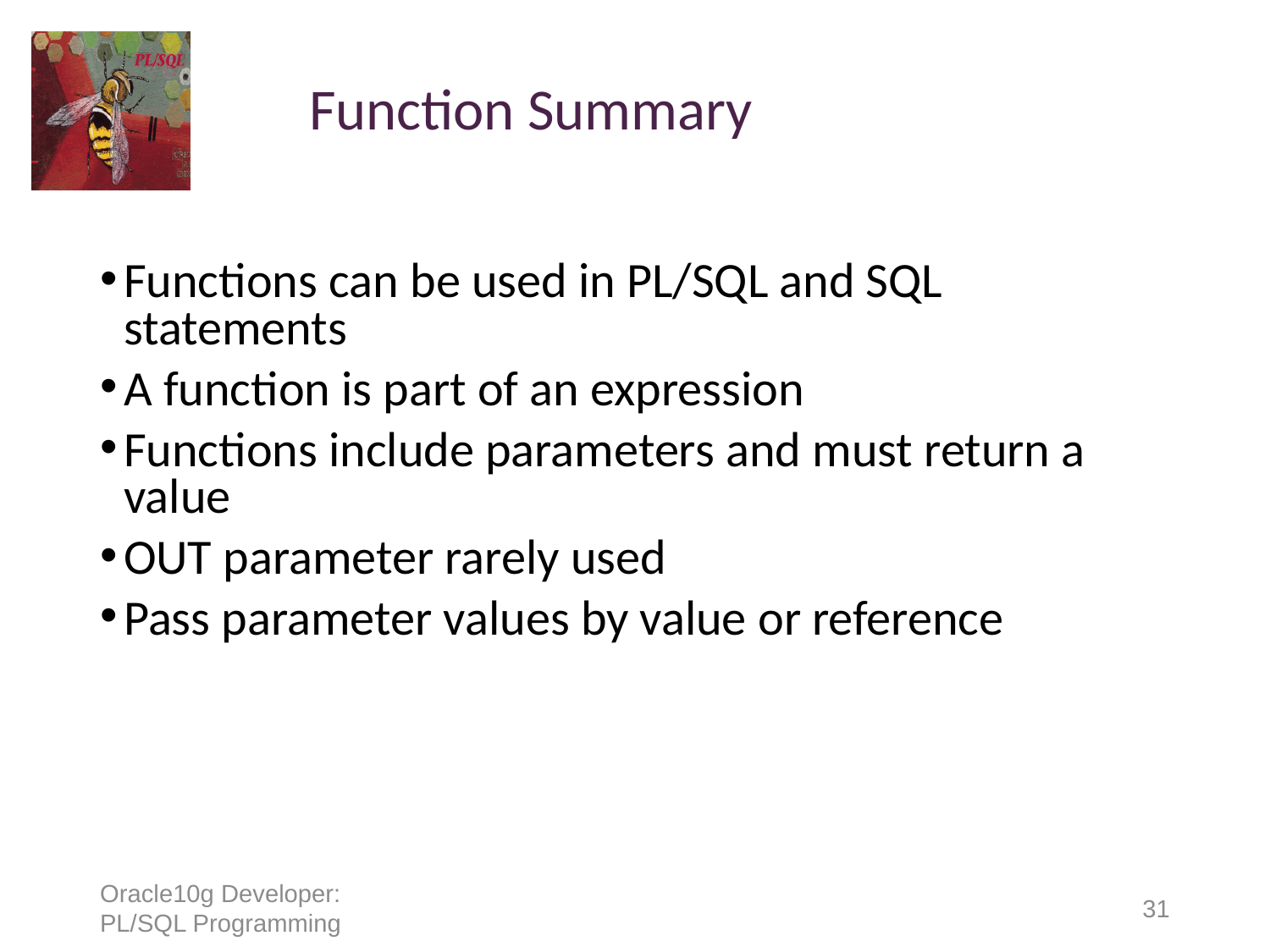

# Function Summary
Functions can be used in PL/SQL and SQL statements
A function is part of an expression
Functions include parameters and must return a value
OUT parameter rarely used
Pass parameter values by value or reference
Oracle10g Developer: PL/SQL Programming
31